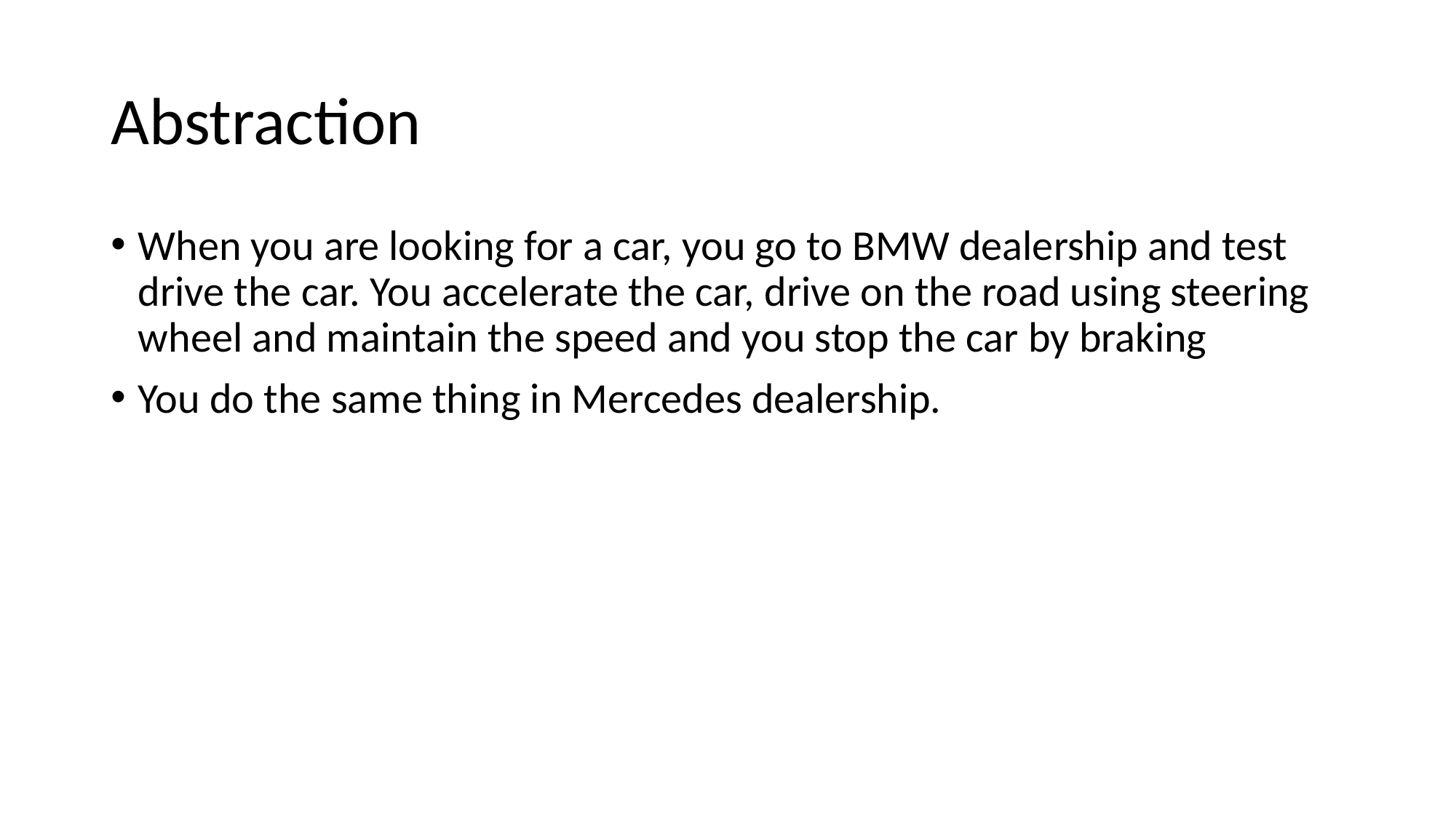

# Abstraction
When you are looking for a car, you go to BMW dealership and test drive the car. You accelerate the car, drive on the road using steering wheel and maintain the speed and you stop the car by braking
You do the same thing in Mercedes dealership.